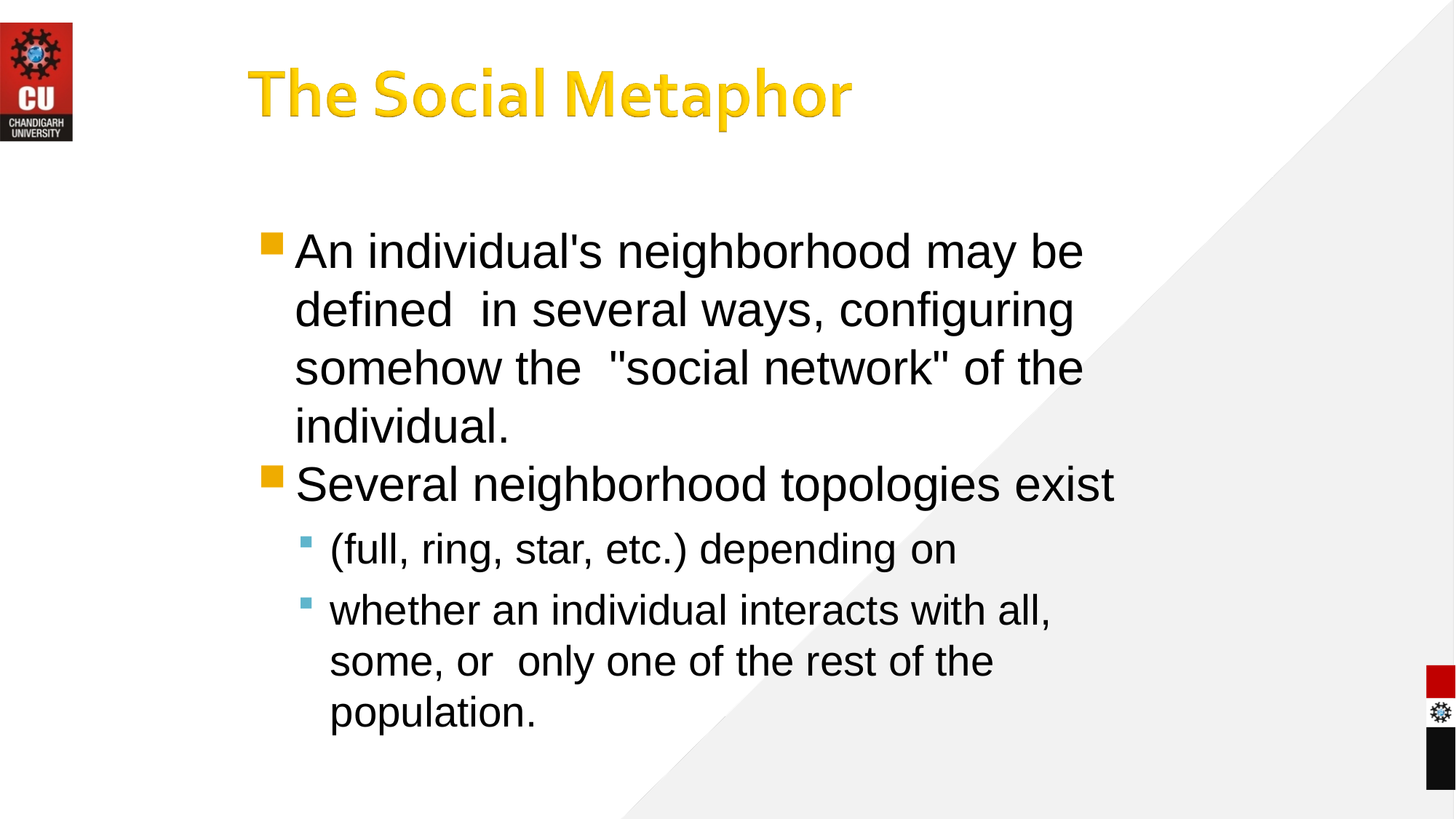

An individual's neighborhood may be defined  in several ways, configuring somehow the  "social network" of the individual.
Several neighborhood topologies exist
(full, ring, star, etc.) depending on
whether an individual interacts with all, some, or  only one of the rest of the population.